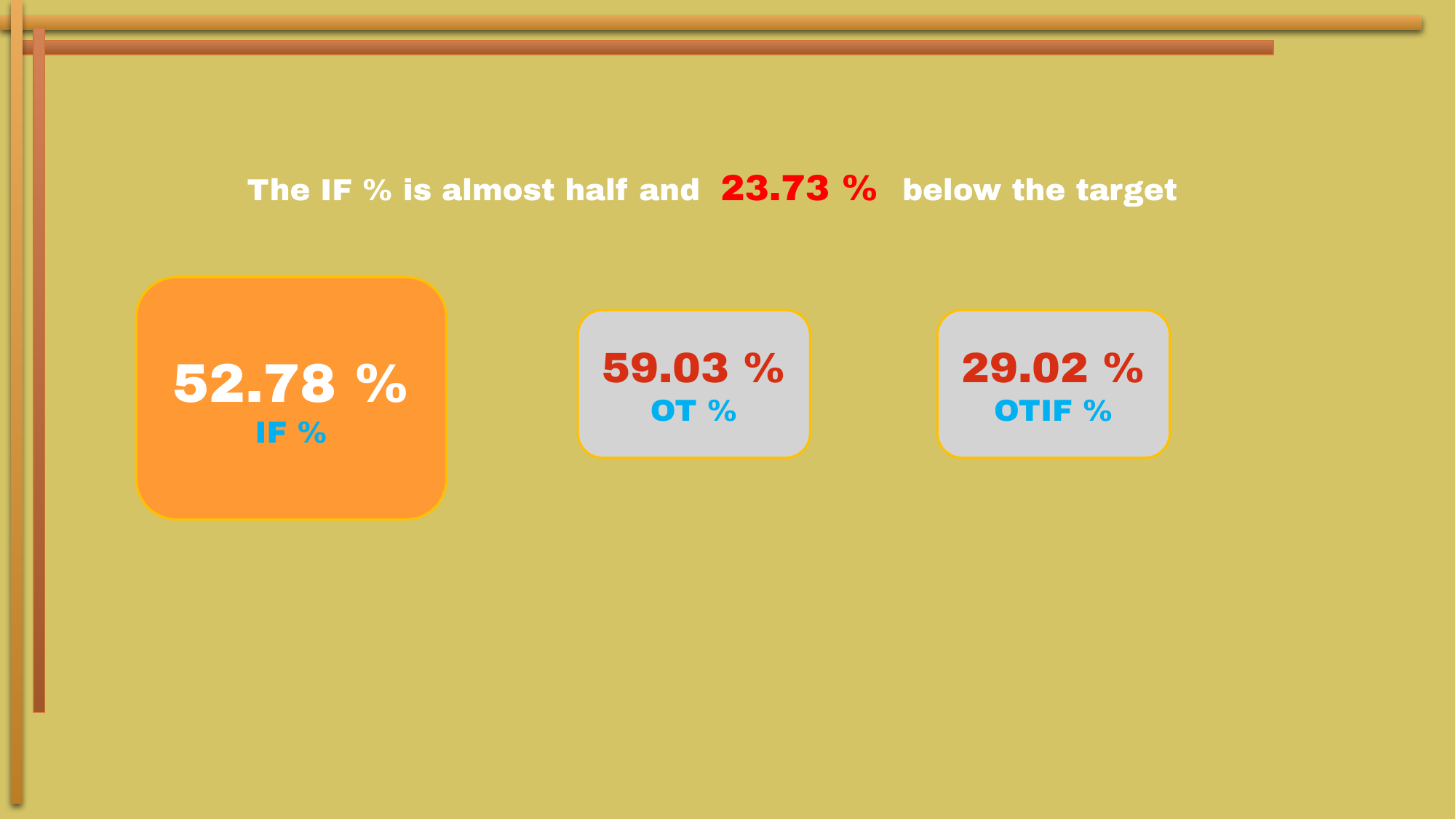

The IF % is almost half and  23.73 %  below the target
52.78 %
IF %
59.03 %
OT %
29.02 %
OTIF %